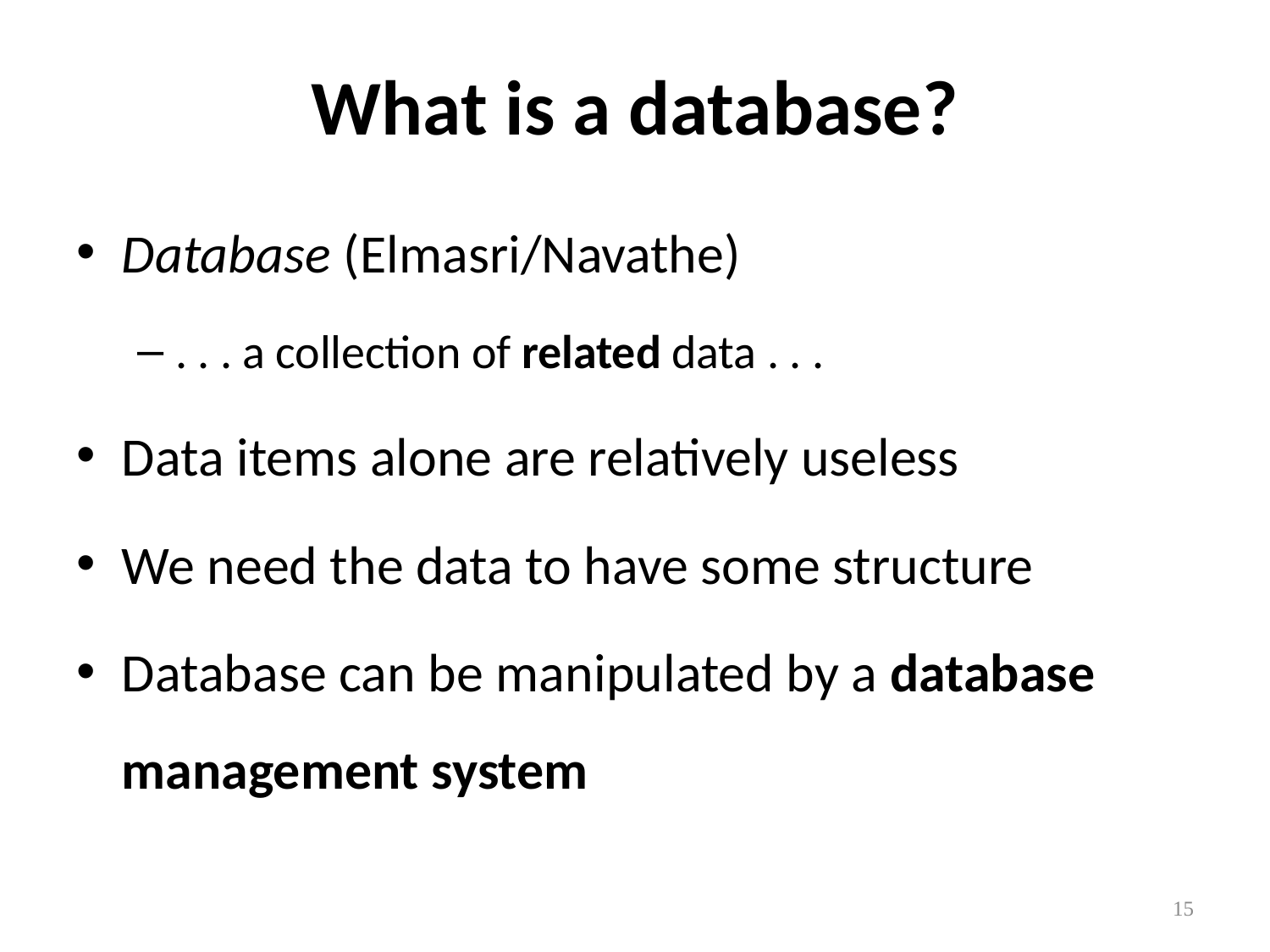

# What is a database?
Database (Elmasri/Navathe)
. . . a collection of related data . . .
Data items alone are relatively useless
We need the data to have some structure
Database can be manipulated by a database management system
15